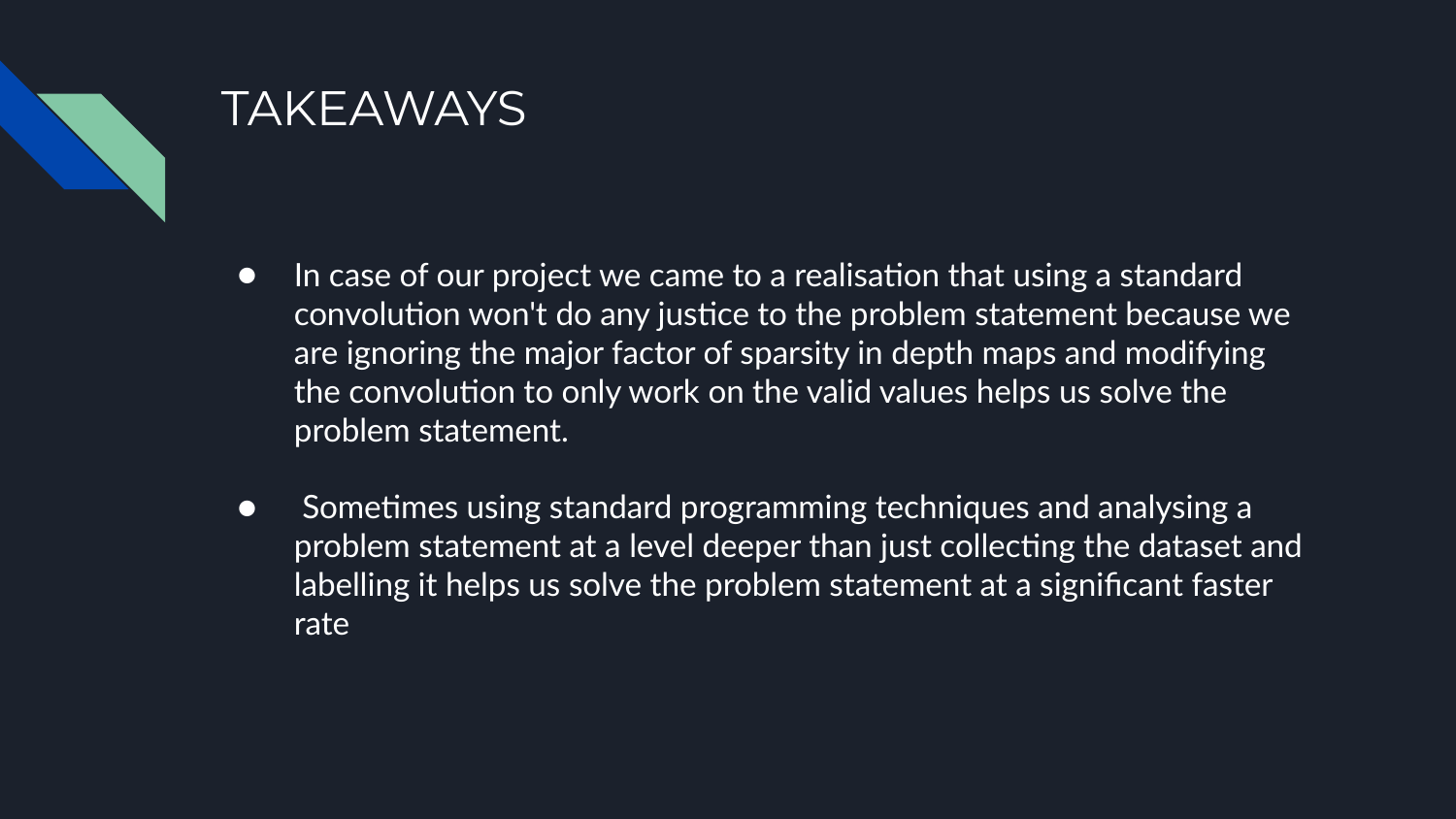

# TAKEAWAYS

In case of our project we came to a realisation that using a standard convolution won't do any justice to the problem statement because we are ignoring the major factor of sparsity in depth maps and modifying the convolution to only work on the valid values helps us solve the problem statement.

 Sometimes using standard programming techniques and analysing a problem statement at a level deeper than just collecting the dataset and labelling it helps us solve the problem statement at a significant faster rate